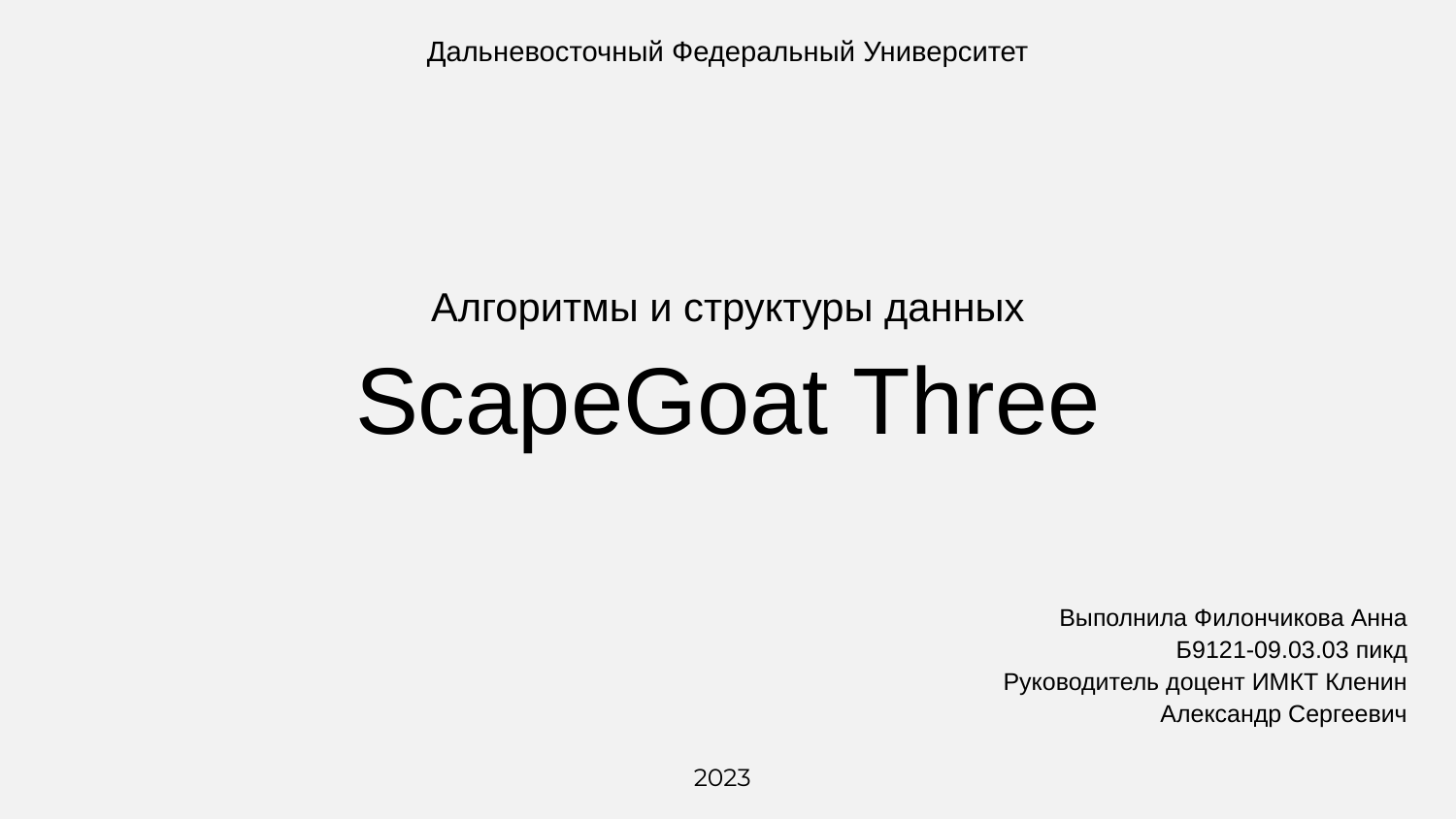

Дальневосточный Федеральный Университет
Алгоритмы и структуры данных
# ScapeGoat Three
 Выполнила Филончикова Анна
Б9121-09.03.03 пикд
Руководитель доцент ИМКТ Кленин Александр Сергеевич
2023